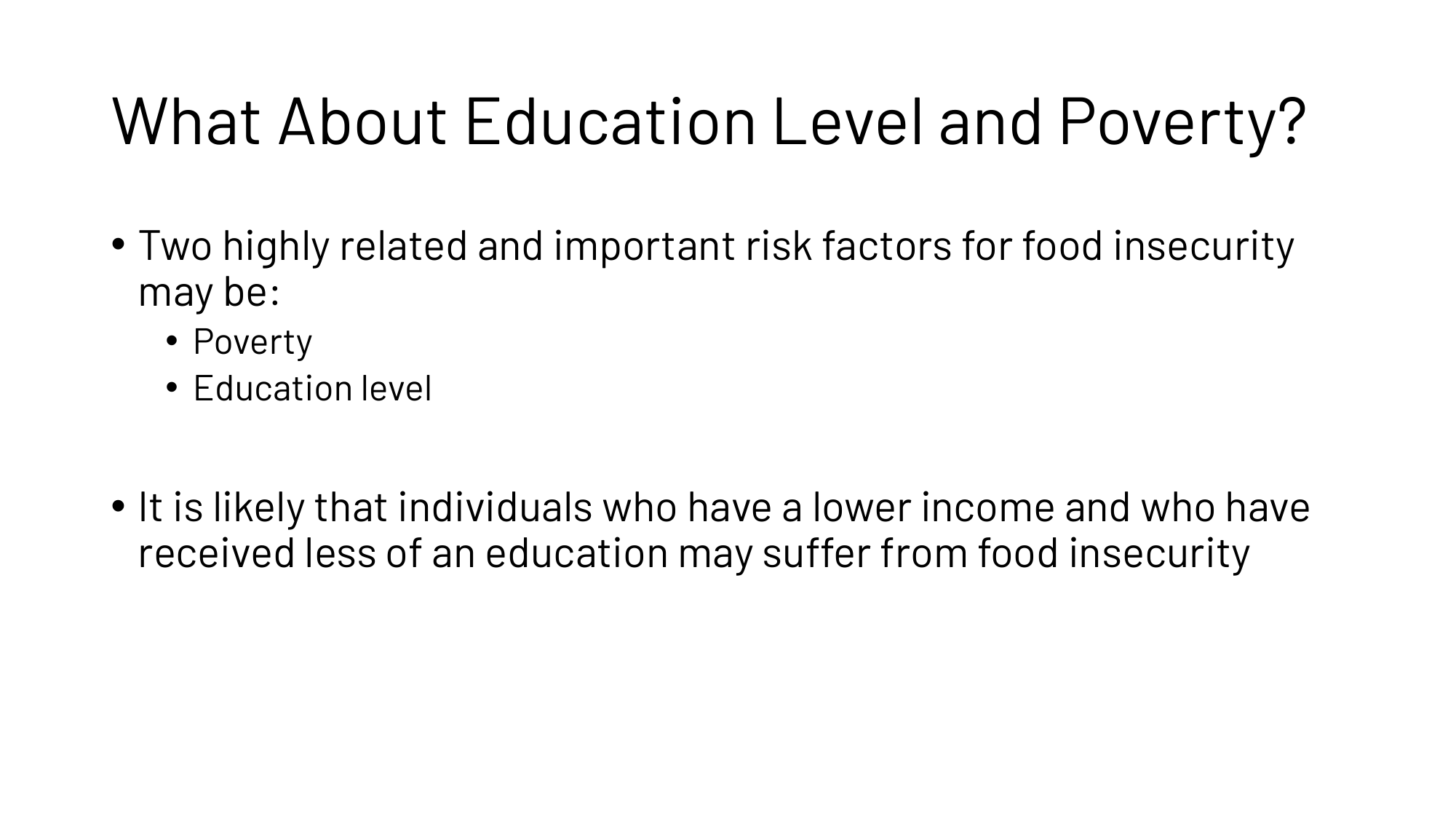

# What About Education Level and Poverty?
Two highly related and important risk factors for food insecurity may be:
Poverty
Education level

It is likely that individuals who have a lower income and who have received less of an education may suffer from food insecurity